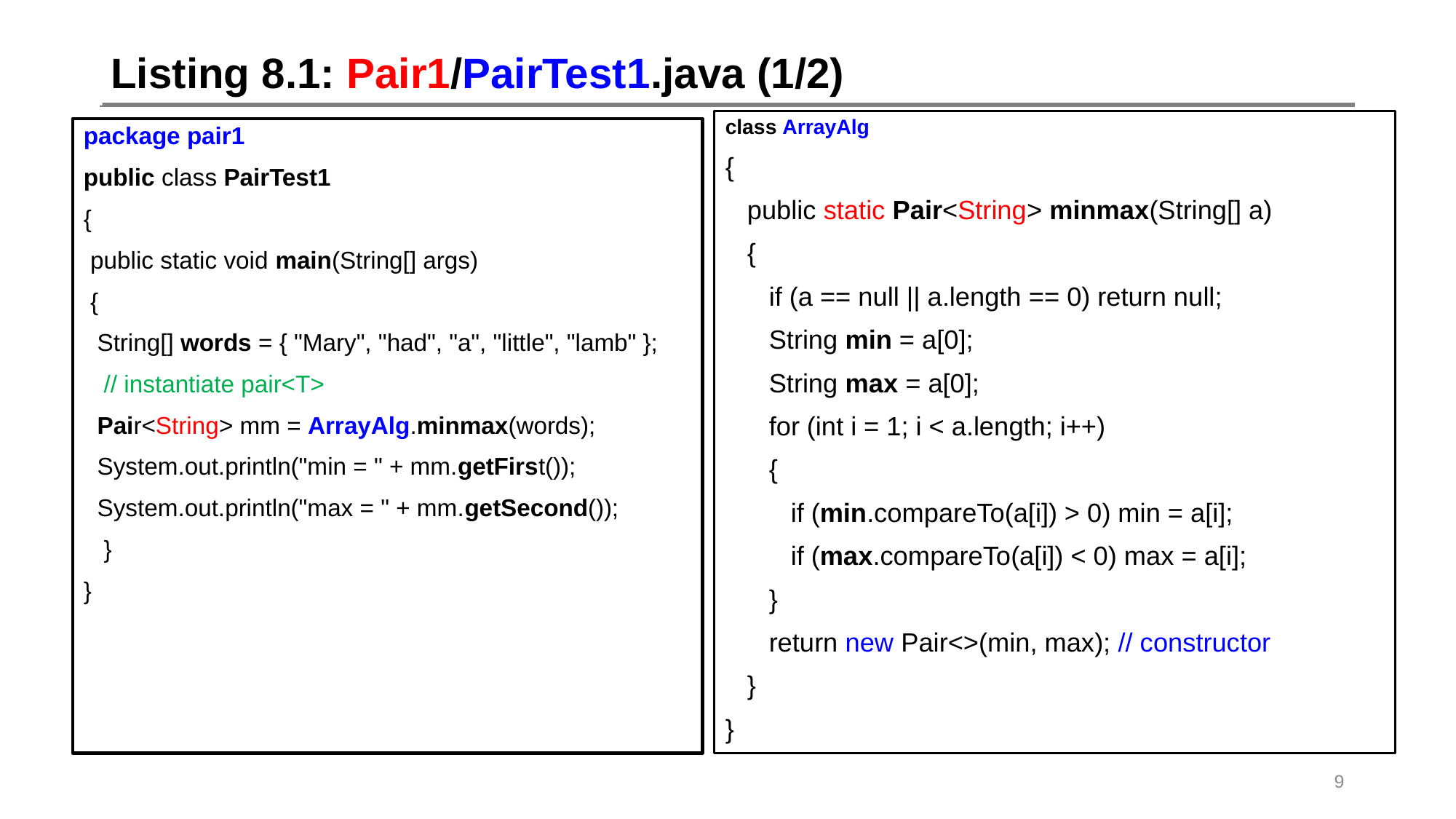

# Listing 8.1: Pair1/PairTest1.java (1/2)
class ArrayAlg
{
   public static Pair<String> minmax(String[] a)
   {
      if (a == null || a.length == 0) return null;
      String min = a[0];
      String max = a[0];
      for (int i = 1; i < a.length; i++)
      {
         if (min.compareTo(a[i]) > 0) min = a[i];
         if (max.compareTo(a[i]) < 0) max = a[i];
      }
      return new Pair<>(min, max); // constructor
   }
}

package pair1
public class PairTest1
{
 public static void main(String[] args)
 {
  String[] words = { "Mary", "had", "a", "little", "lamb" };
   // instantiate pair<T>
  Pair<String> mm = ArrayAlg.minmax(words);
  System.out.println("min = " + mm.getFirst());
  System.out.println("max = " + mm.getSecond());
   }
}

9